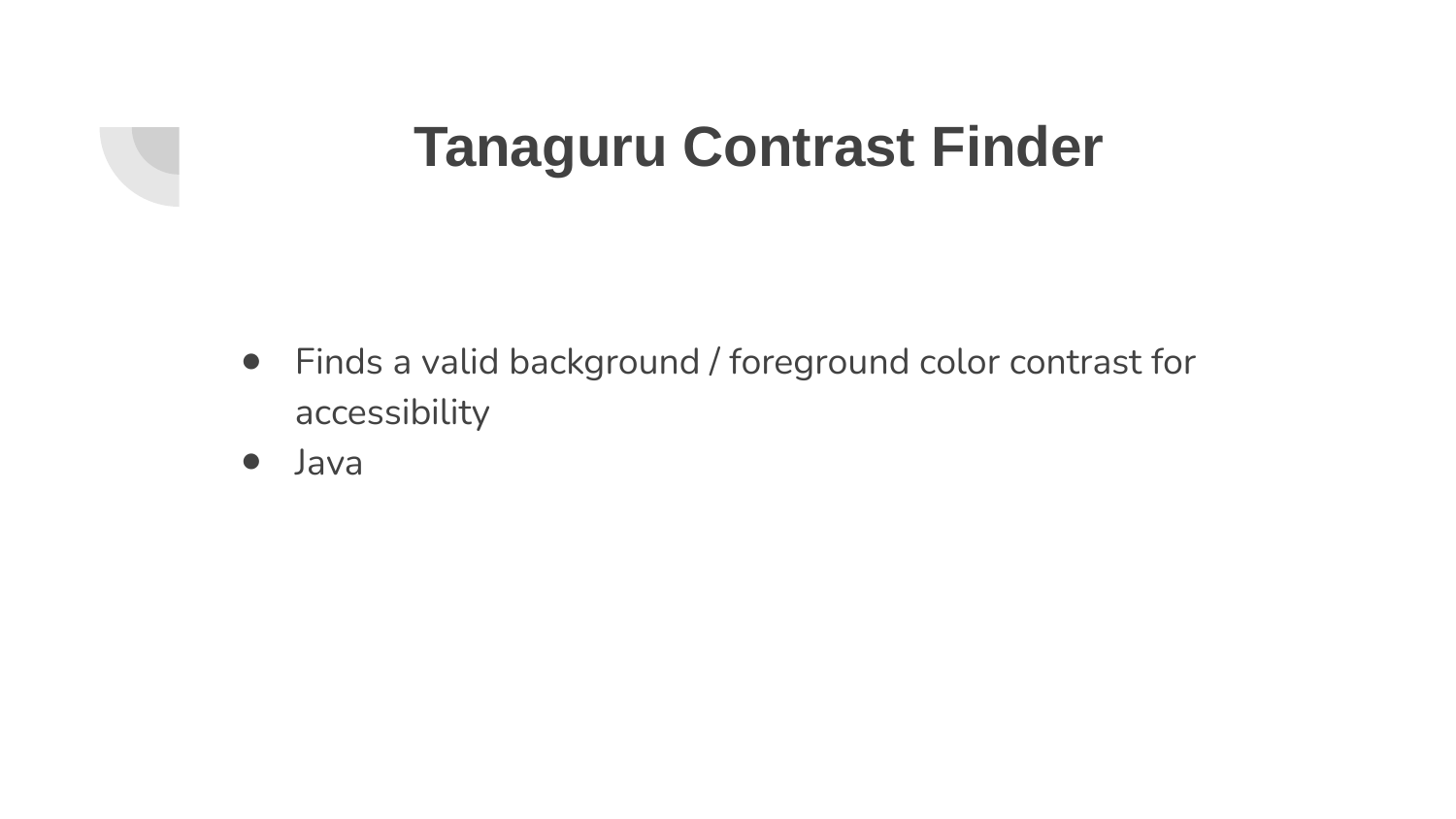

# Tanaguru Contrast Finder
Finds a valid background / foreground color contrast for accessibility
Java